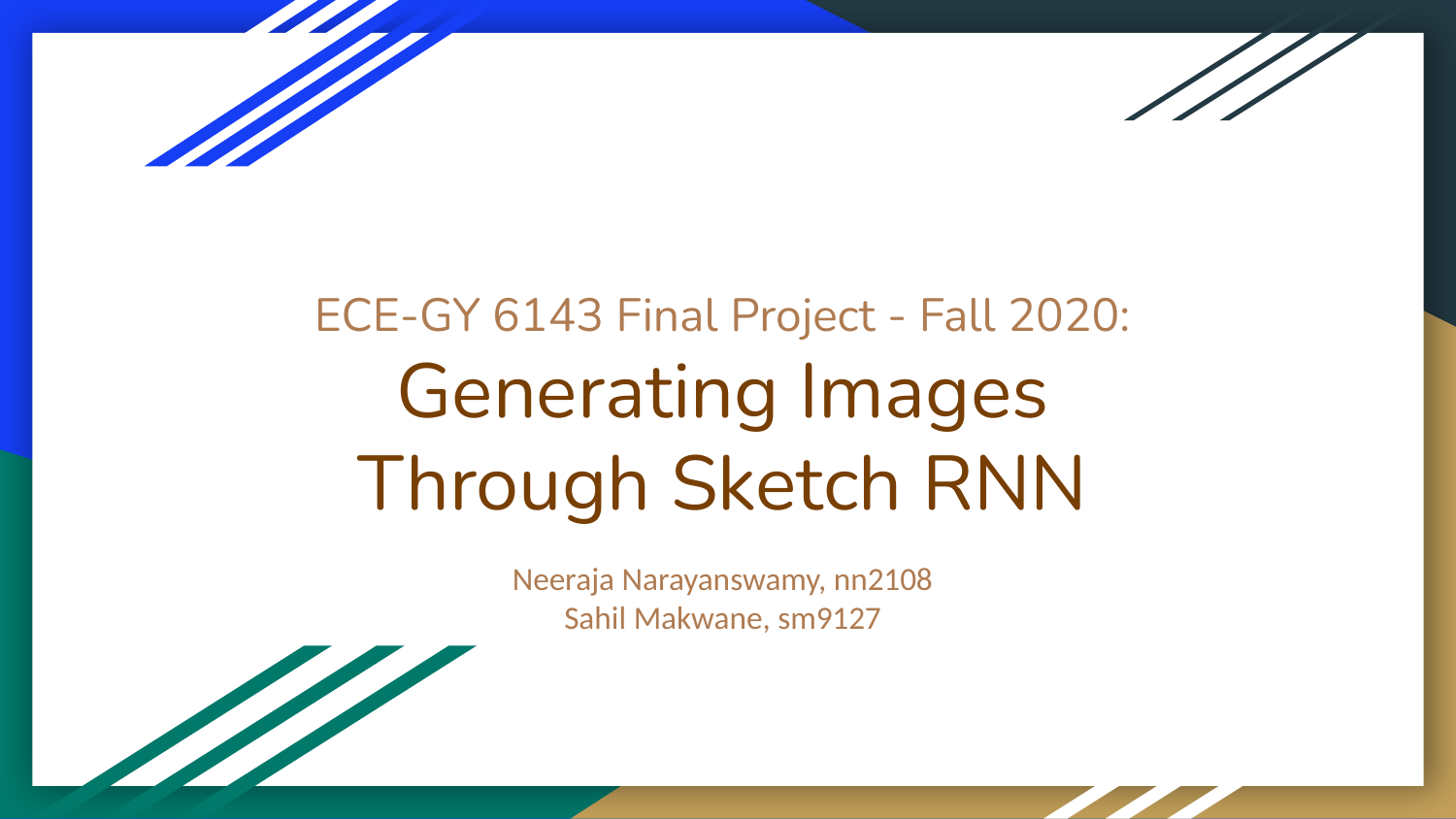

# ECE-GY 6143 Final Project - Fall 2020:
Generating Images Through Sketch RNN
Neeraja Narayanswamy, nn2108
Sahil Makwane, sm9127